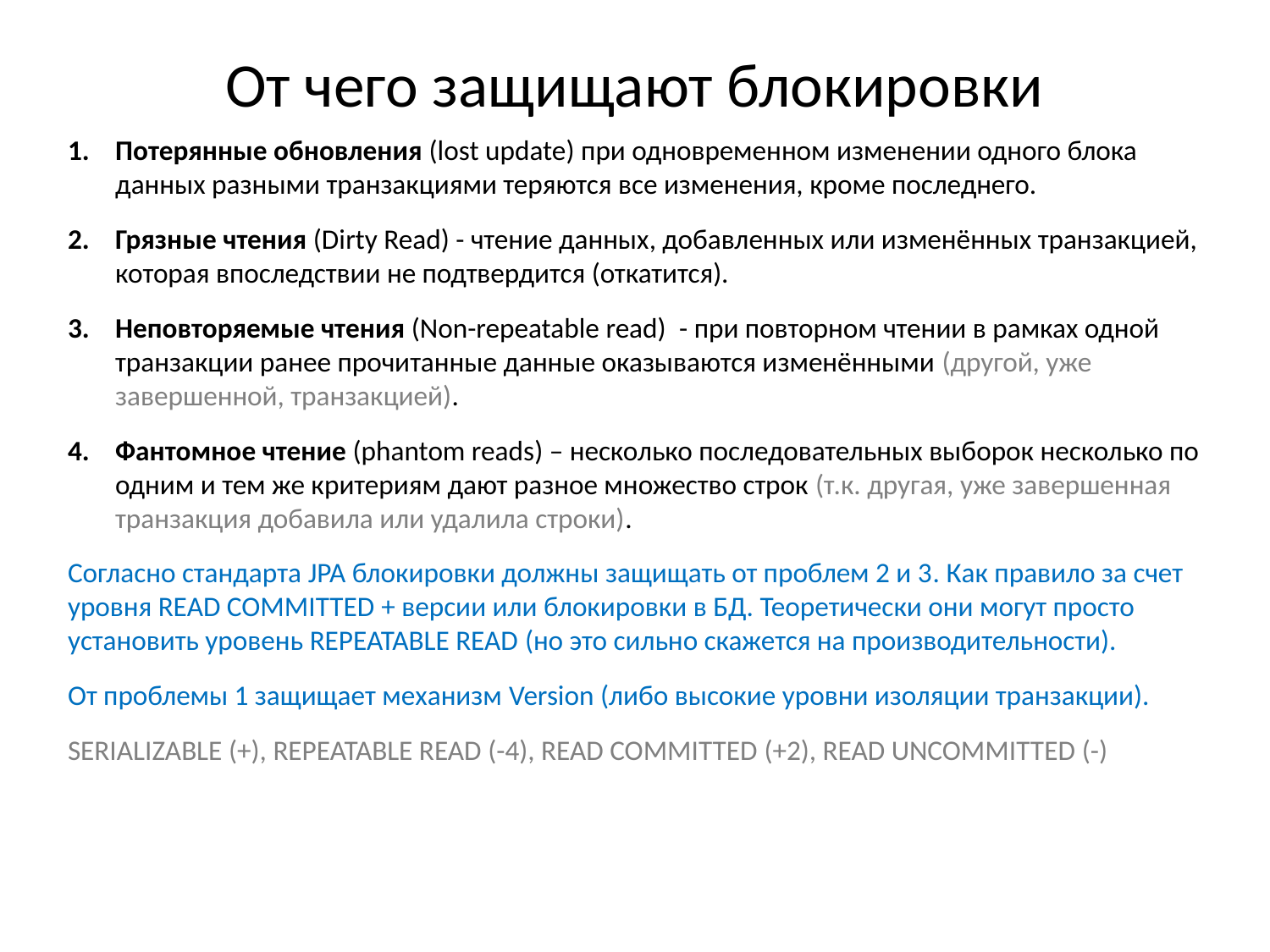

# От чего защищают блокировки
Потерянные обновления (lost update) при одновременном изменении одного блока данных разными транзакциями теряются все изменения, кроме последнего.
Грязные чтения (Dirty Read) - чтение данных, добавленных или изменённых транзакцией, которая впоследствии не подтвердится (откатится).
Неповторяемые чтения (Non-repeatable read)  - при повторном чтении в рамках одной транзакции ранее прочитанные данные оказываются изменёнными (другой, уже завершенной, транзакцией).
Фантомное чтение (phantom reads) – несколько последовательных выборок несколько по одним и тем же критериям дают разное множество строк (т.к. другая, уже завершенная транзакция добавила или удалила строки).
Согласно стандарта JPA блокировки должны защищать от проблем 2 и 3. Как правило за счет уровня READ COMMITTED + версии или блокировки в БД. Теоретически они могут просто установить уровень REPEATABLE READ (но это сильно скажется на производительности).
От проблемы 1 защищает механизм Version (либо высокие уровни изоляции транзакции).
SERIALIZABLE (+), REPEATABLE READ (-4), READ COMMITTED (+2), READ UNCOMMITTED (-)